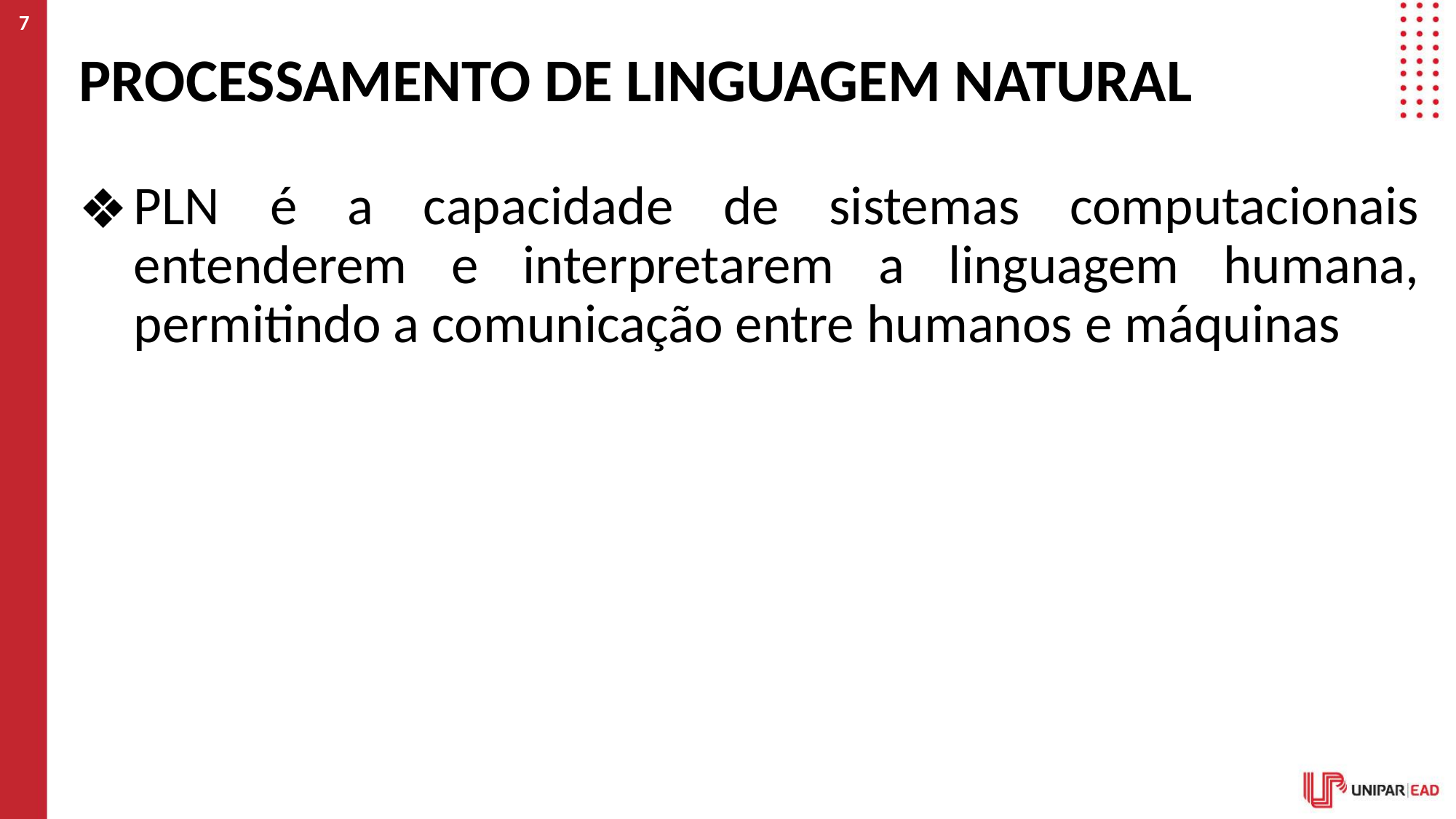

7
# PROCESSAMENTO DE LINGUAGEM NATURAL
PLN é a capacidade de sistemas computacionais entenderem e interpretarem a linguagem humana, permitindo a comunicação entre humanos e máquinas